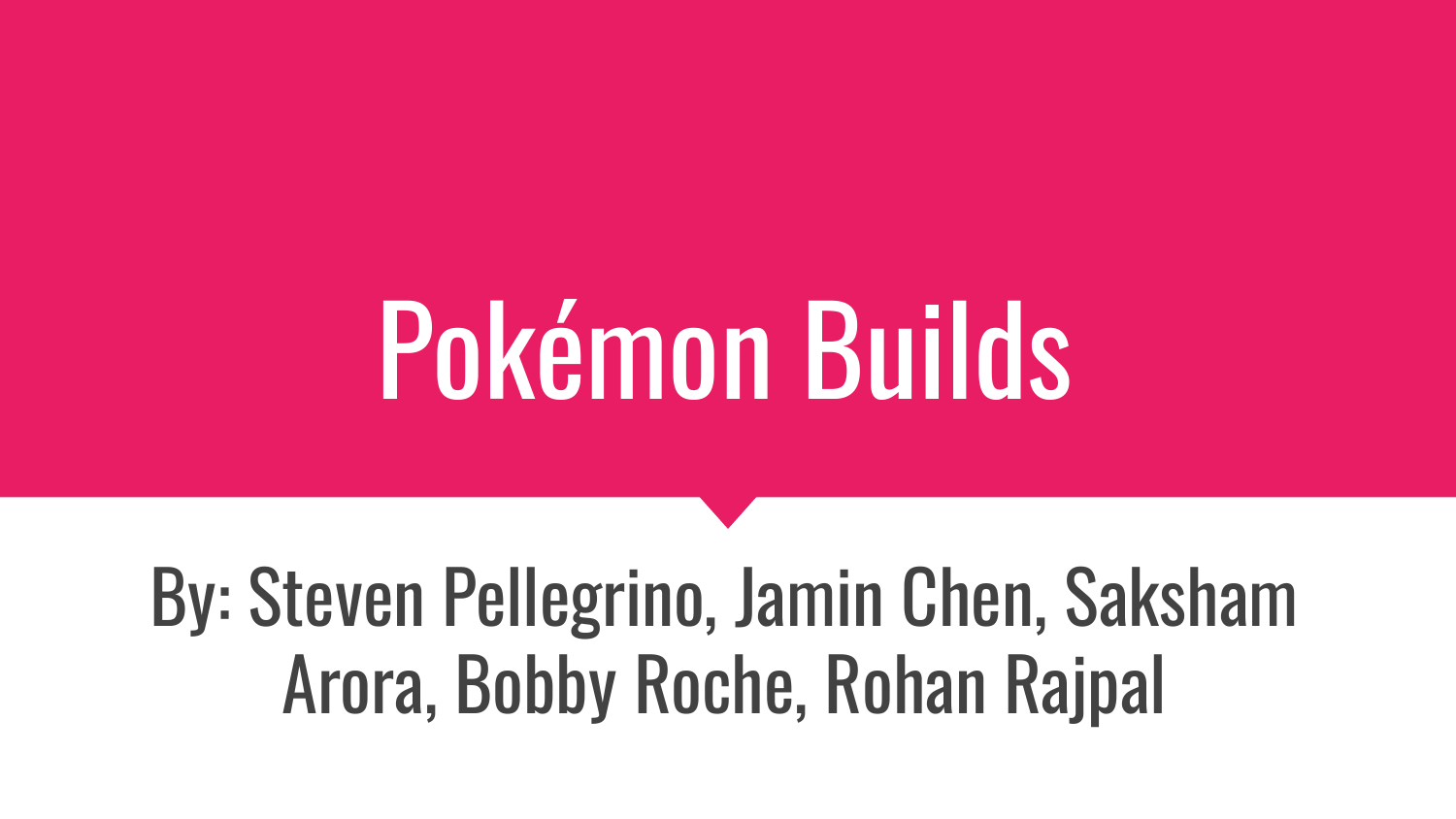

# Pokémon Builds
By: Steven Pellegrino, Jamin Chen, Saksham Arora, Bobby Roche, Rohan Rajpal